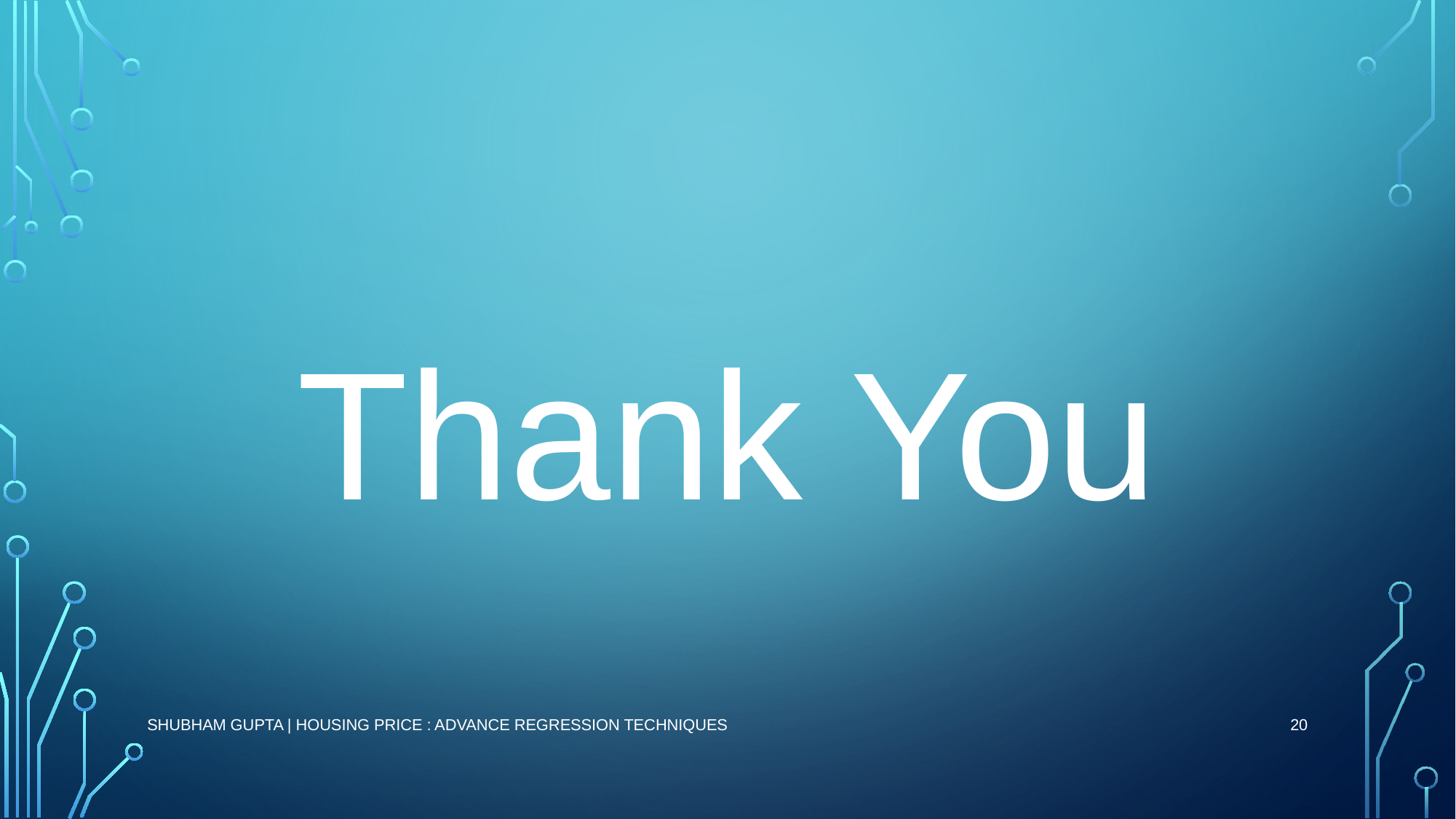

Thank You

20
Shubham Gupta | Housing Price : Advance Regression Techniques